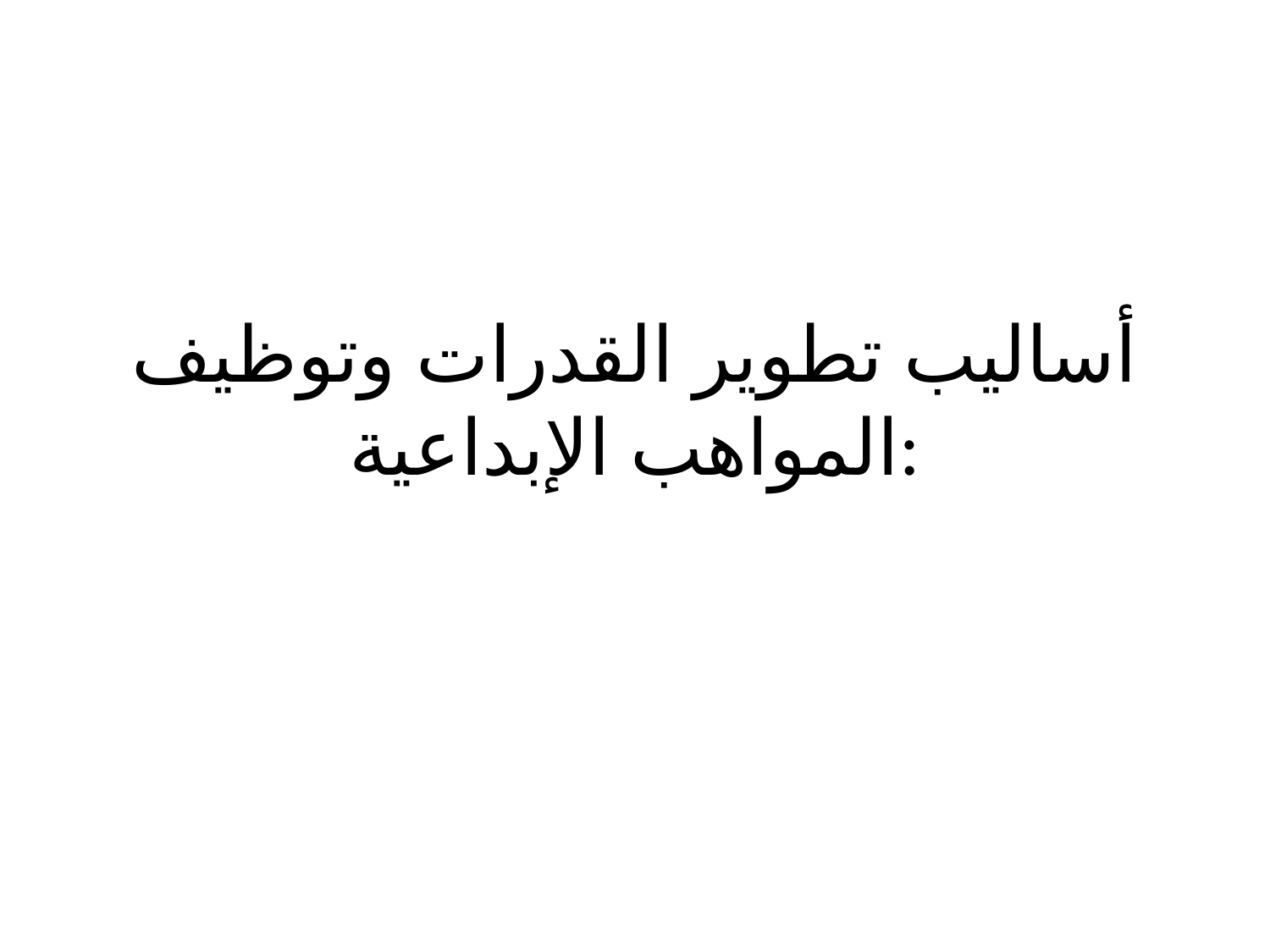

# أساليب تطوير القدرات وتوظيف المواهب الإبداعية: